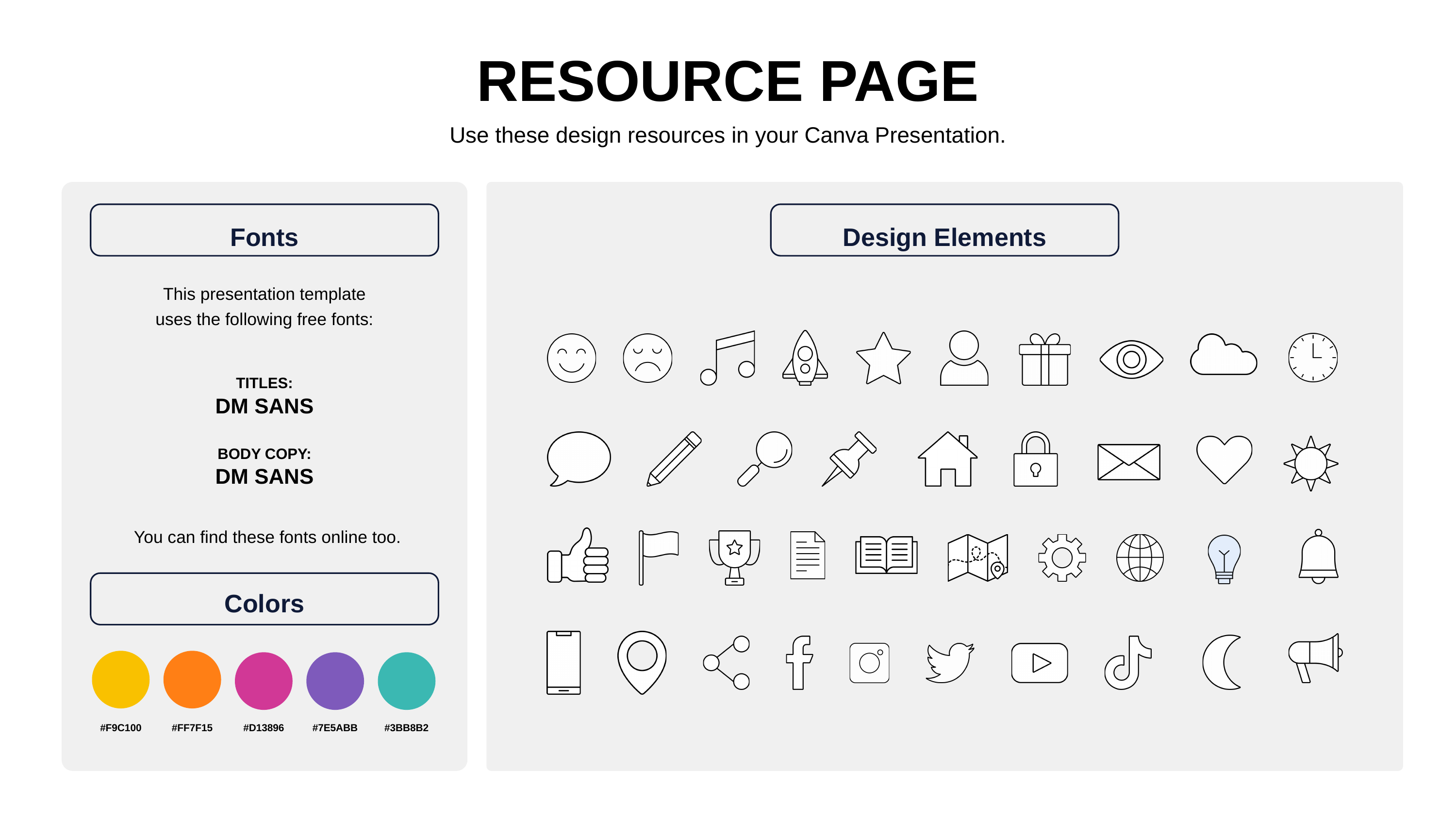

RESOURCE PAGE
Use these design resources in your Canva Presentation.

Fonts
Design Elements
This presentation template
uses the following free fonts:

TITLES:
DM SANS

BODY COPY:
DM SANS
You can find these fonts online too.

Colors

#F9C100
#FF7F15
#D13896
#7E5ABB
#3BB8B2
DON'T FORGET TO DELETE THIS PAGE BEFORE PRESENTING.